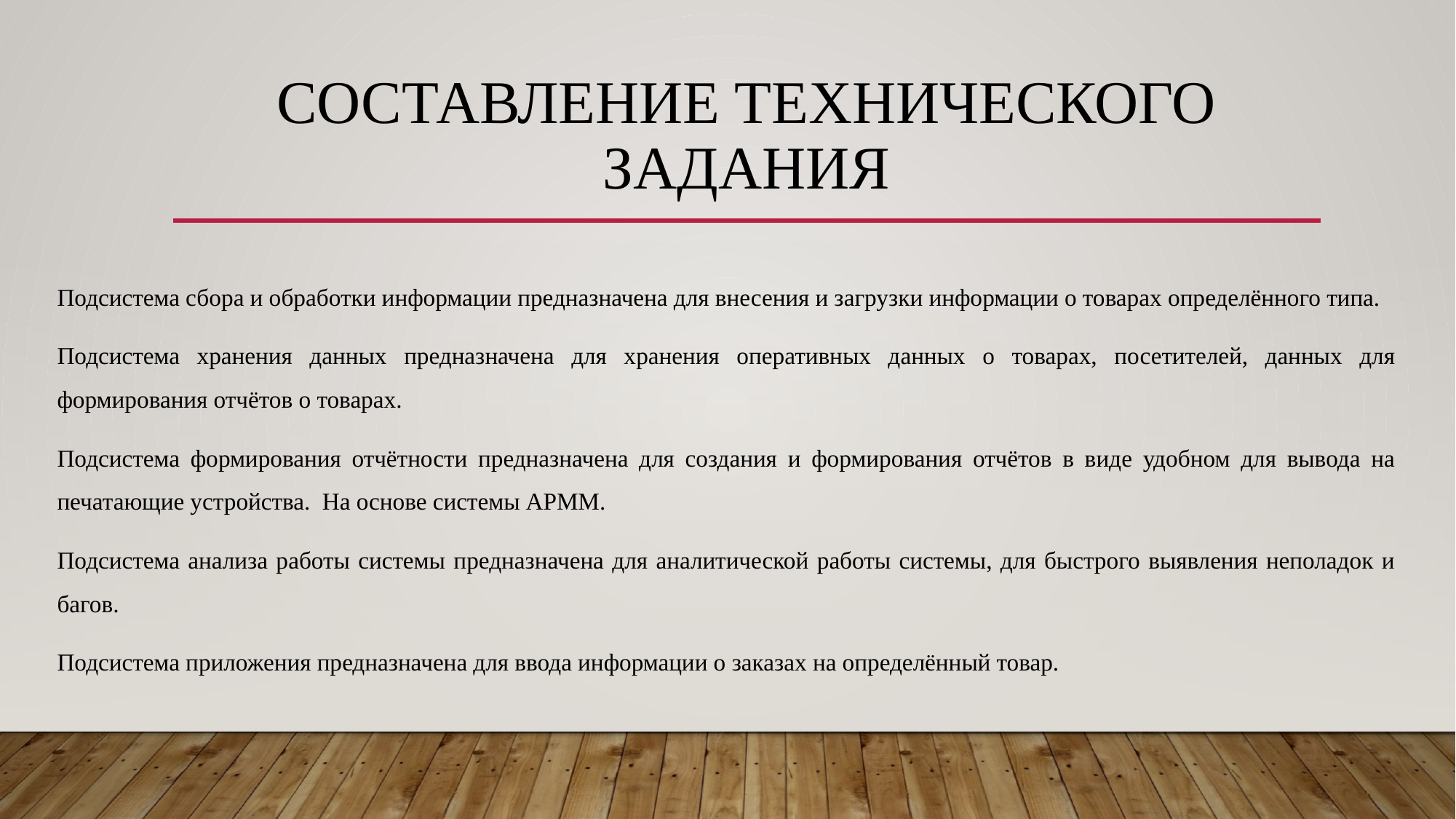

# Составление технического задания
Подсистема сбора и обработки информации предназначена для внесения и загрузки информации о товарах определённого типа.
Подсистема хранения данных предназначена для хранения оперативных данных о товарах, посетителей, данных для формирования отчётов о товарах.
Подсистема формирования отчётности предназначена для создания и формирования отчётов в виде удобном для вывода на печатающие устройства.  На основе системы АРММ.
Подсистема анализа работы системы предназначена для аналитической работы системы, для быстрого выявления неполадок и багов.
Подсистема приложения предназначена для ввода информации о заказах на определённый товар.